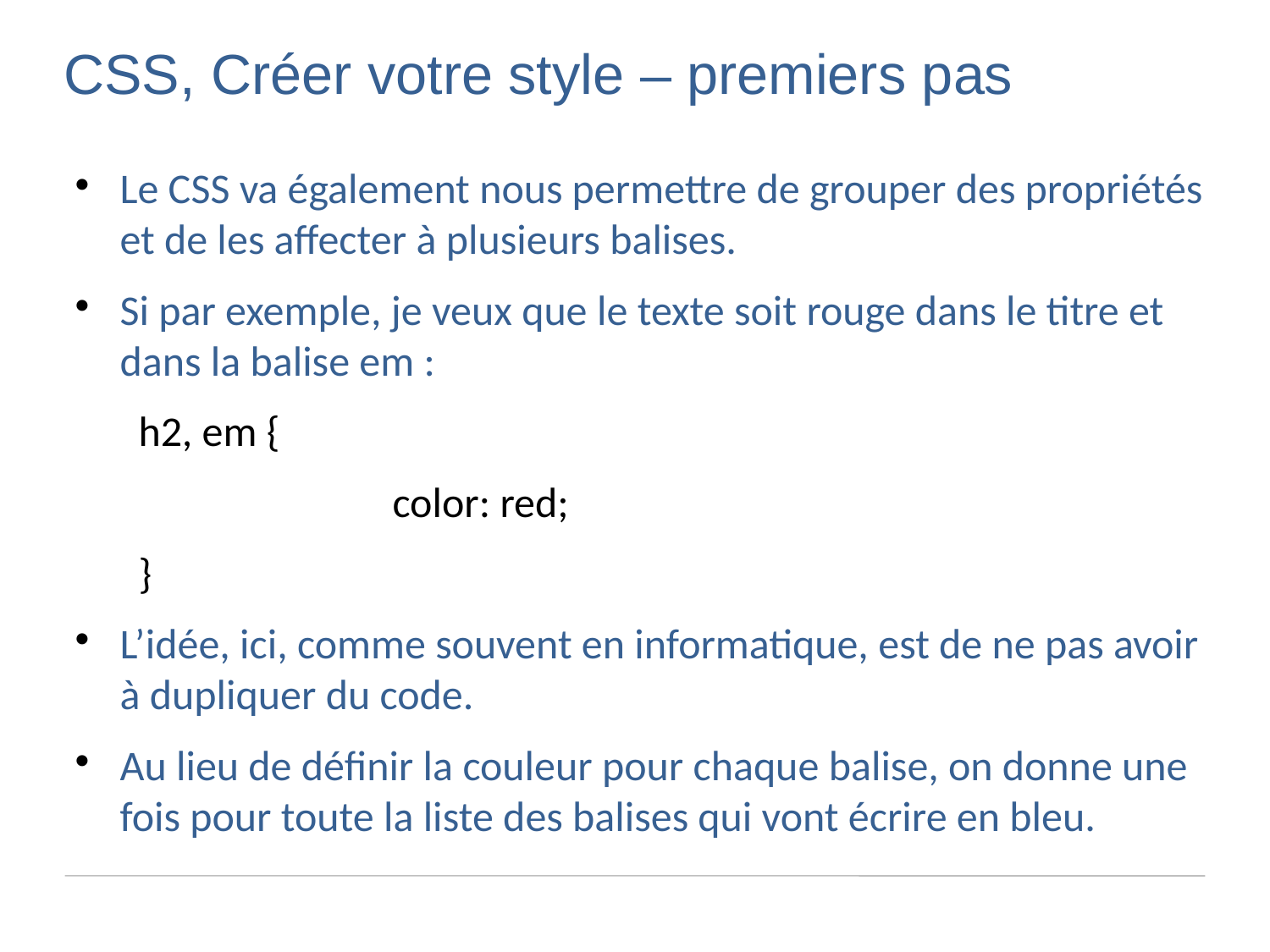

CSS, Créer votre style – premiers pas
Le CSS va également nous permettre de grouper des propriétés et de les affecter à plusieurs balises.
Si par exemple, je veux que le texte soit rouge dans le titre et dans la balise em :
h2, em {
		color: red;
}
L’idée, ici, comme souvent en informatique, est de ne pas avoir à dupliquer du code.
Au lieu de définir la couleur pour chaque balise, on donne une fois pour toute la liste des balises qui vont écrire en bleu.